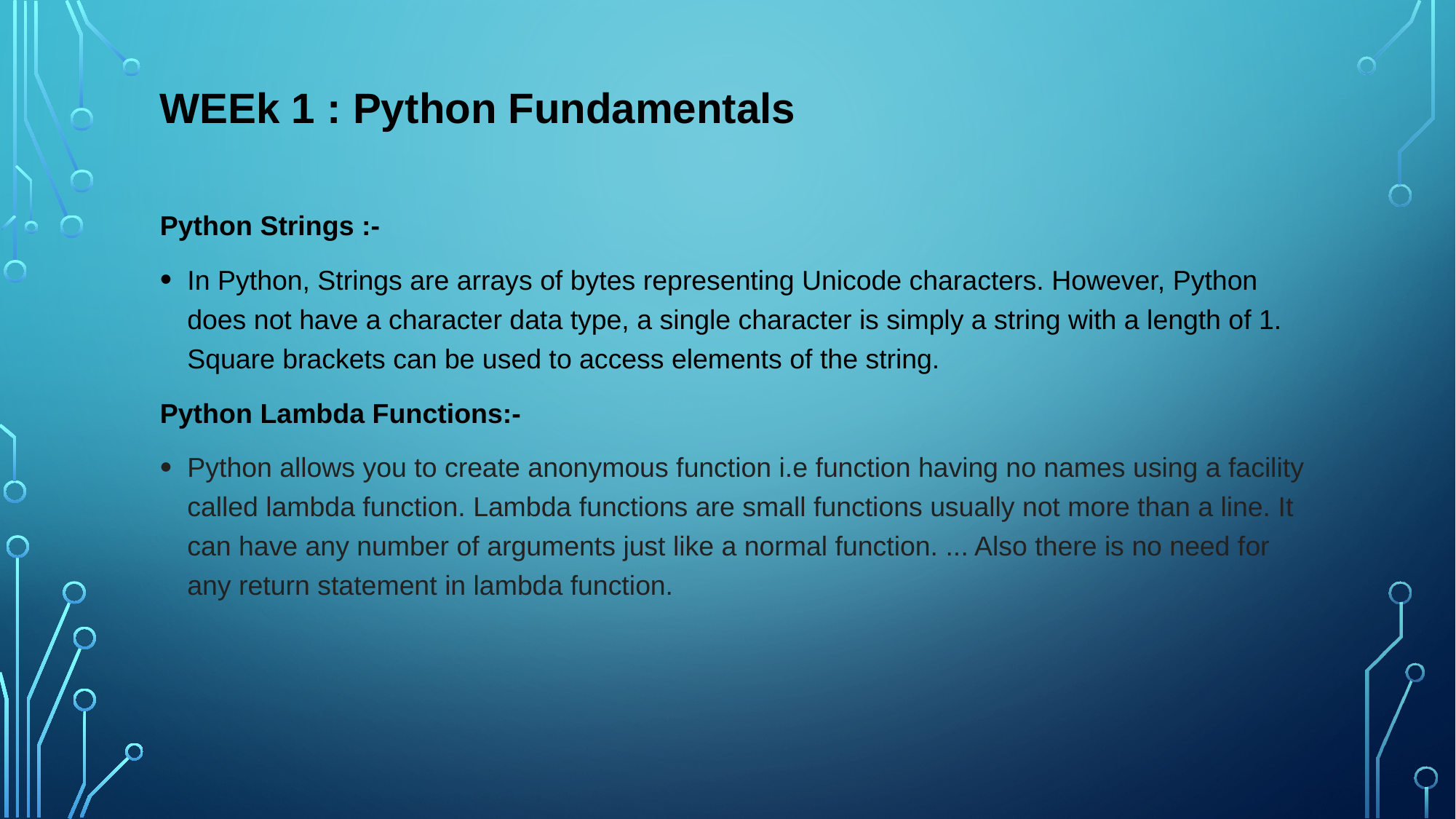

WEEk 1 : Python Fundamentals

Python Strings :-
In Python, Strings are arrays of bytes representing Unicode characters. However, Python does not have a character data type, a single character is simply a string with a length of 1. Square brackets can be used to access elements of the string.
Python Lambda Functions:-
Python allows you to create anonymous function i.e function having no names using a facility called lambda function. Lambda functions are small functions usually not more than a line. It can have any number of arguments just like a normal function. ... Also there is no need for any return statement in lambda function.